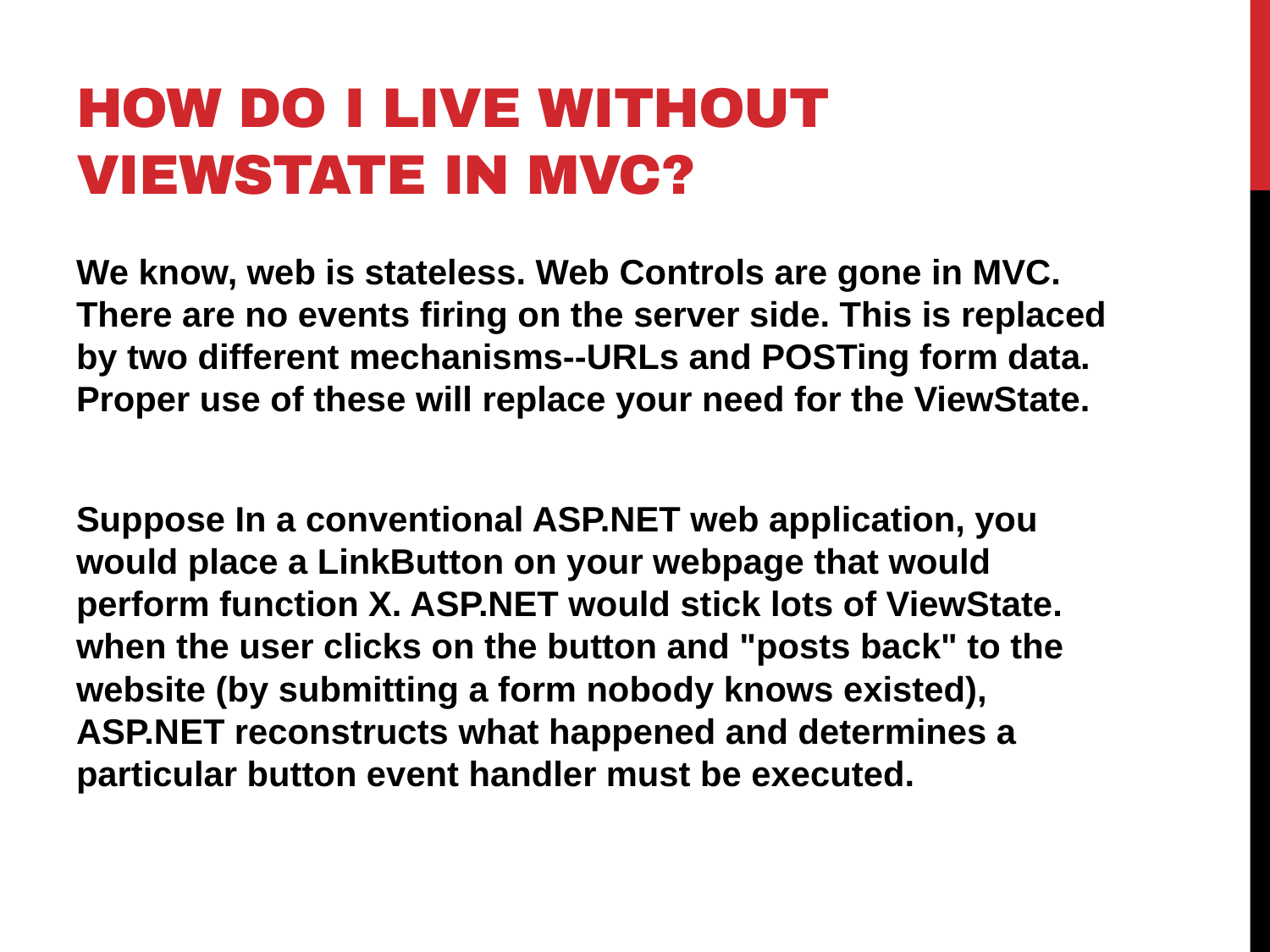

# How do I live without ViewState in MVC?
We know, web is stateless. Web Controls are gone in MVC. There are no events firing on the server side. This is replaced by two different mechanisms--URLs and POSTing form data. Proper use of these will replace your need for the ViewState.

Suppose In a conventional ASP.NET web application, you would place a LinkButton on your webpage that would perform function X. ASP.NET would stick lots of ViewState. when the user clicks on the button and "posts back" to the website (by submitting a form nobody knows existed), ASP.NET reconstructs what happened and determines a particular button event handler must be executed.